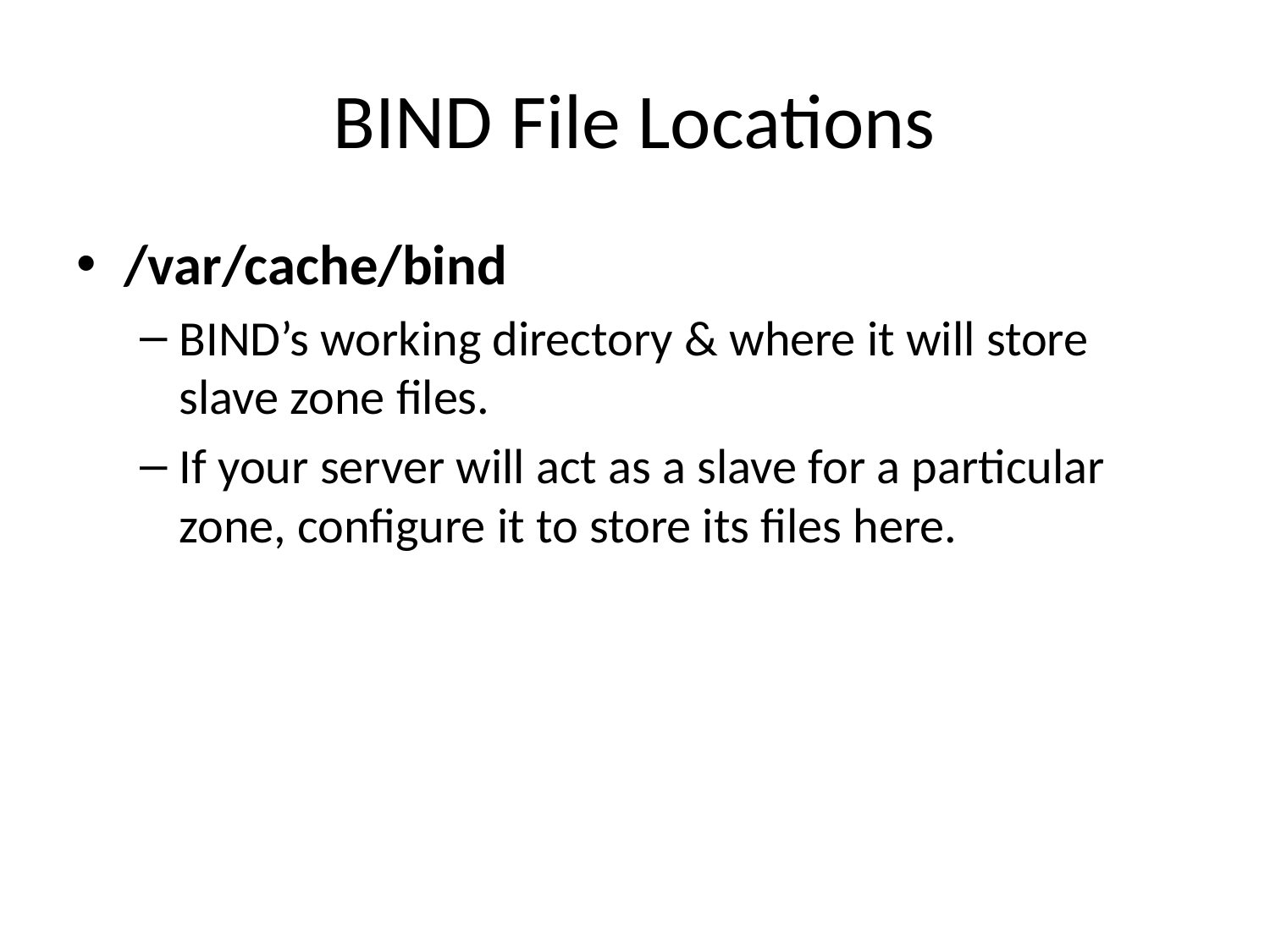

# BIND File Locations
/var/cache/bind
BIND’s working directory & where it will store slave zone files.
If your server will act as a slave for a particular zone, configure it to store its files here.